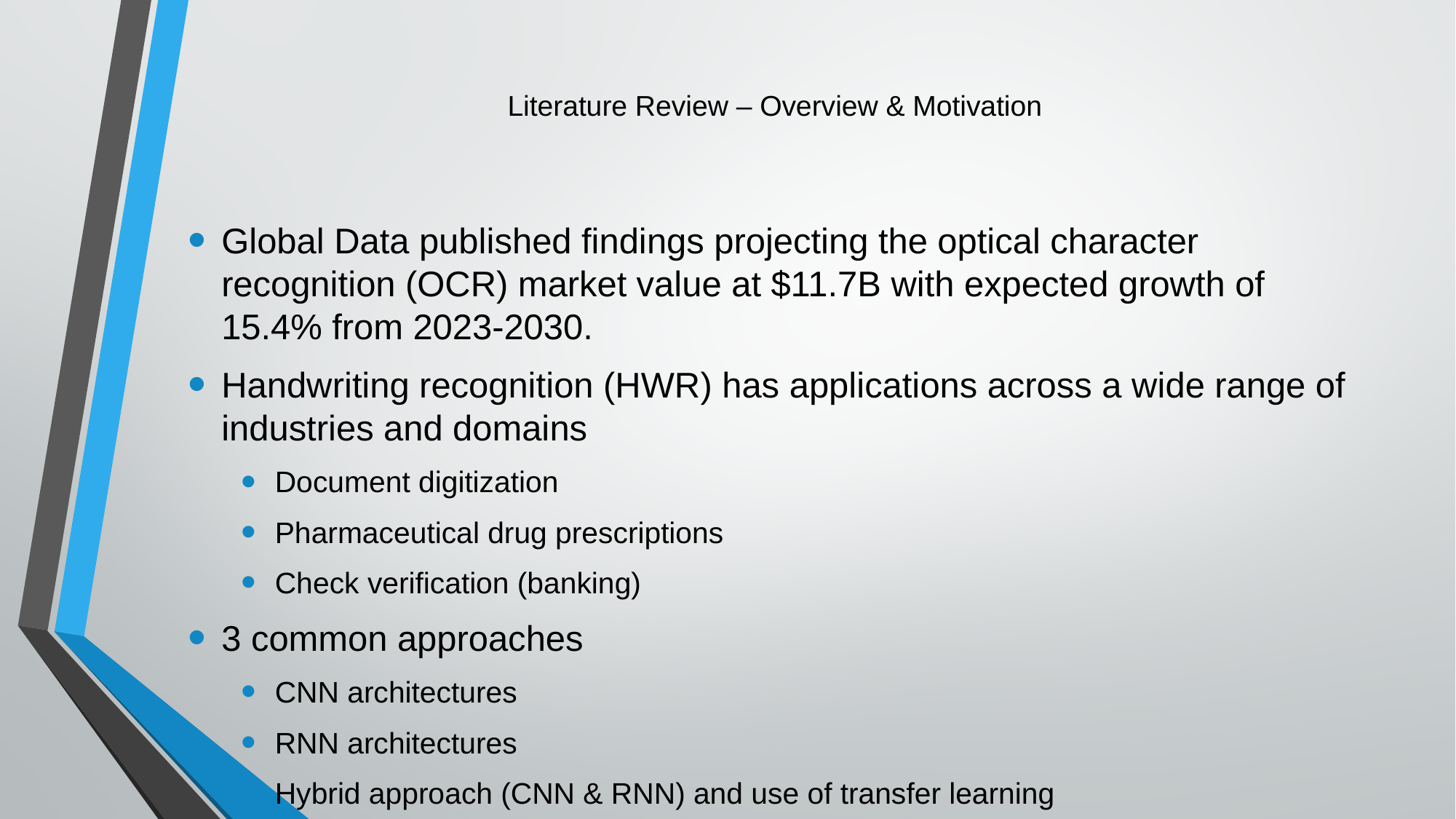

# Literature Review – Overview & Motivation
Global Data published findings projecting the optical character recognition (OCR) market value at $11.7B with expected growth of 15.4% from 2023-2030.
Handwriting recognition (HWR) has applications across a wide range of industries and domains
Document digitization
Pharmaceutical drug prescriptions
Check verification (banking)
3 common approaches
CNN architectures
RNN architectures
Hybrid approach (CNN & RNN) and use of transfer learning